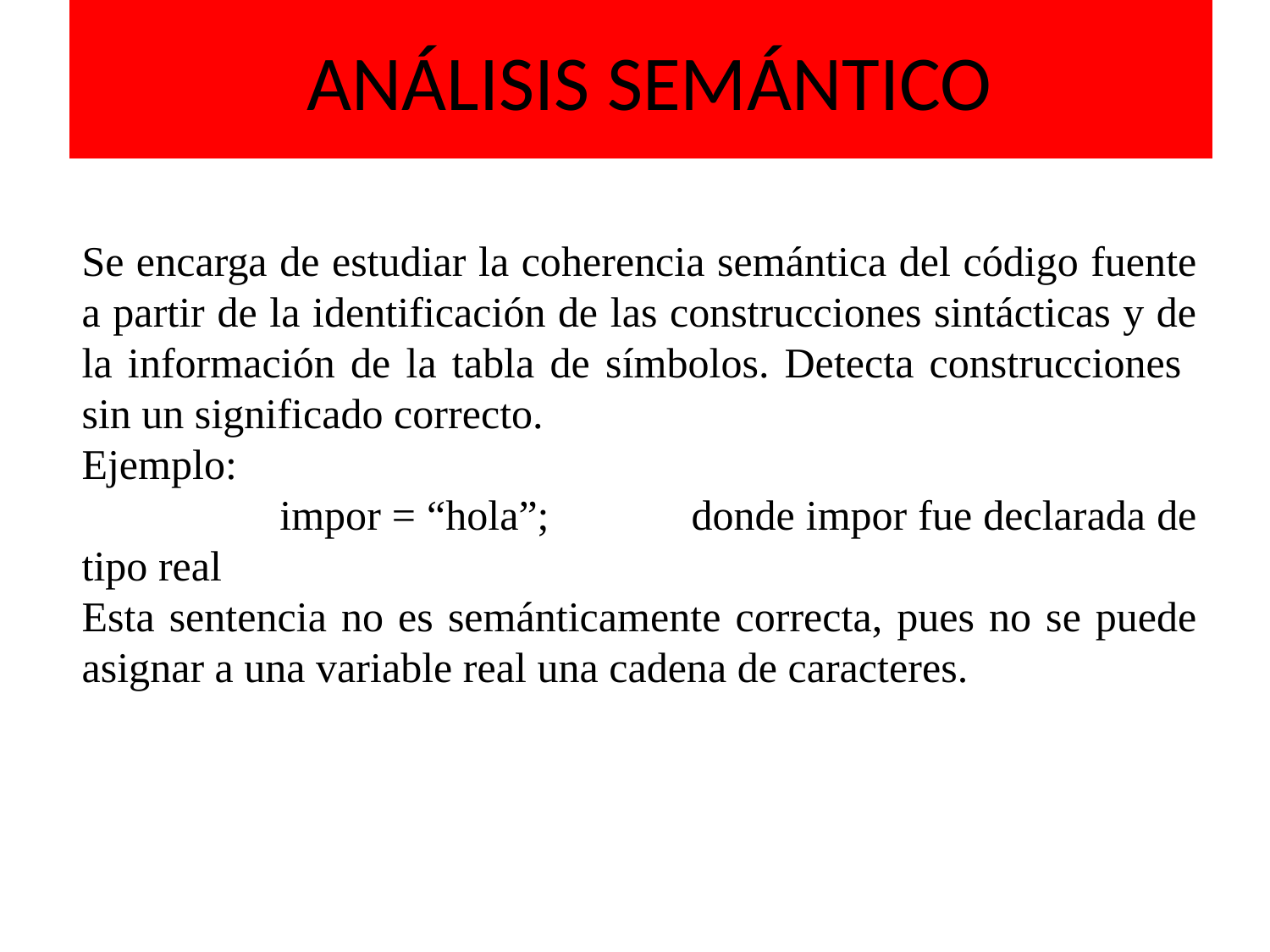

# ANÁLISIS SEMÁNTICO
Se encarga de estudiar la coherencia semántica del código fuente a partir de la identificación de las construcciones sintácticas y de la información de la tabla de símbolos. Detecta construcciones  sin un significado correcto.
Ejemplo:
                  impor = “hola”;             donde impor fue declarada de tipo real
Esta sentencia no es semánticamente correcta, pues no se puede asignar a una variable real una cadena de caracteres.